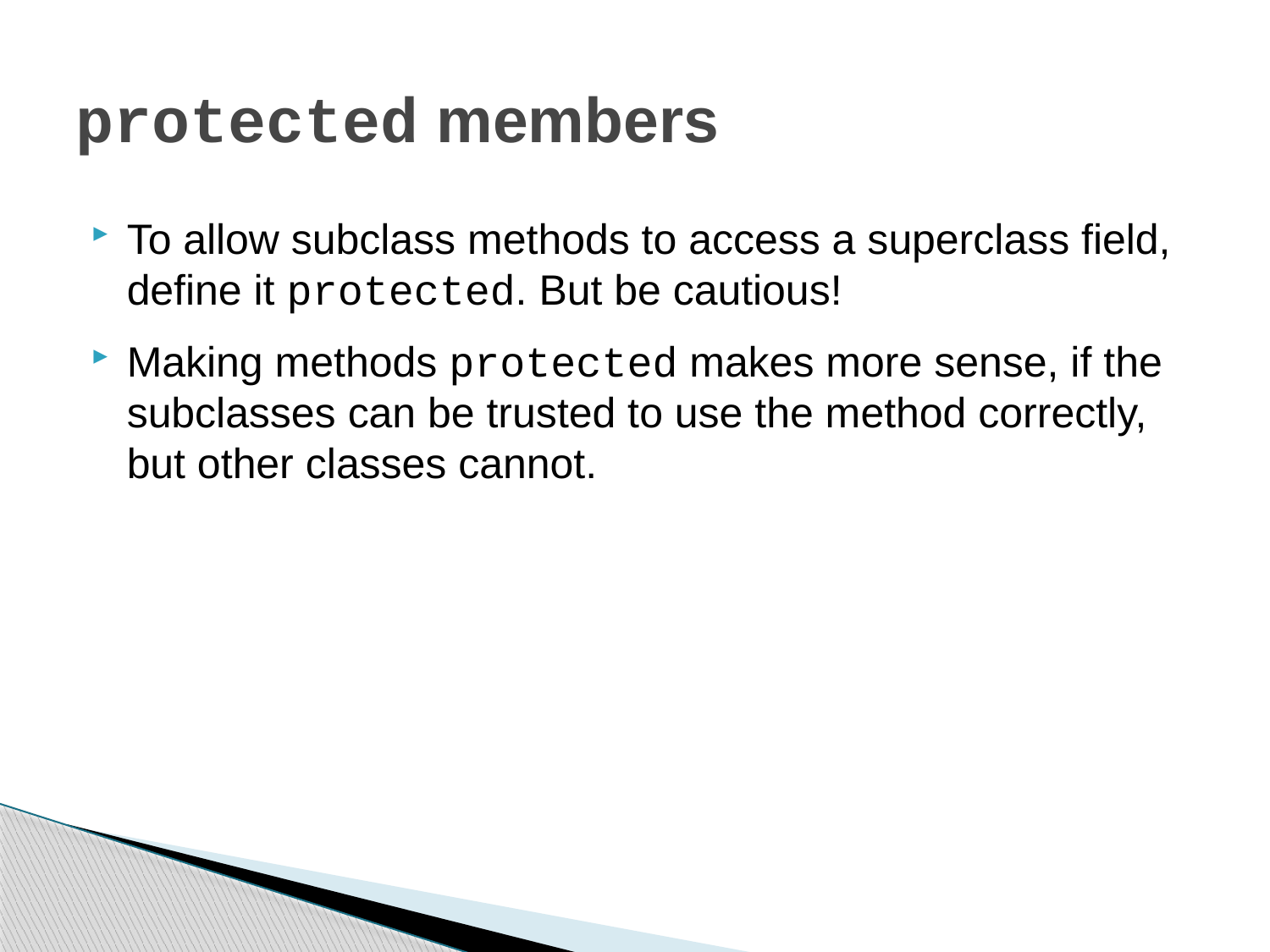

# protected members
To allow subclass methods to access a superclass field, define it protected. But be cautious!
Making methods protected makes more sense, if the subclasses can be trusted to use the method correctly, but other classes cannot.